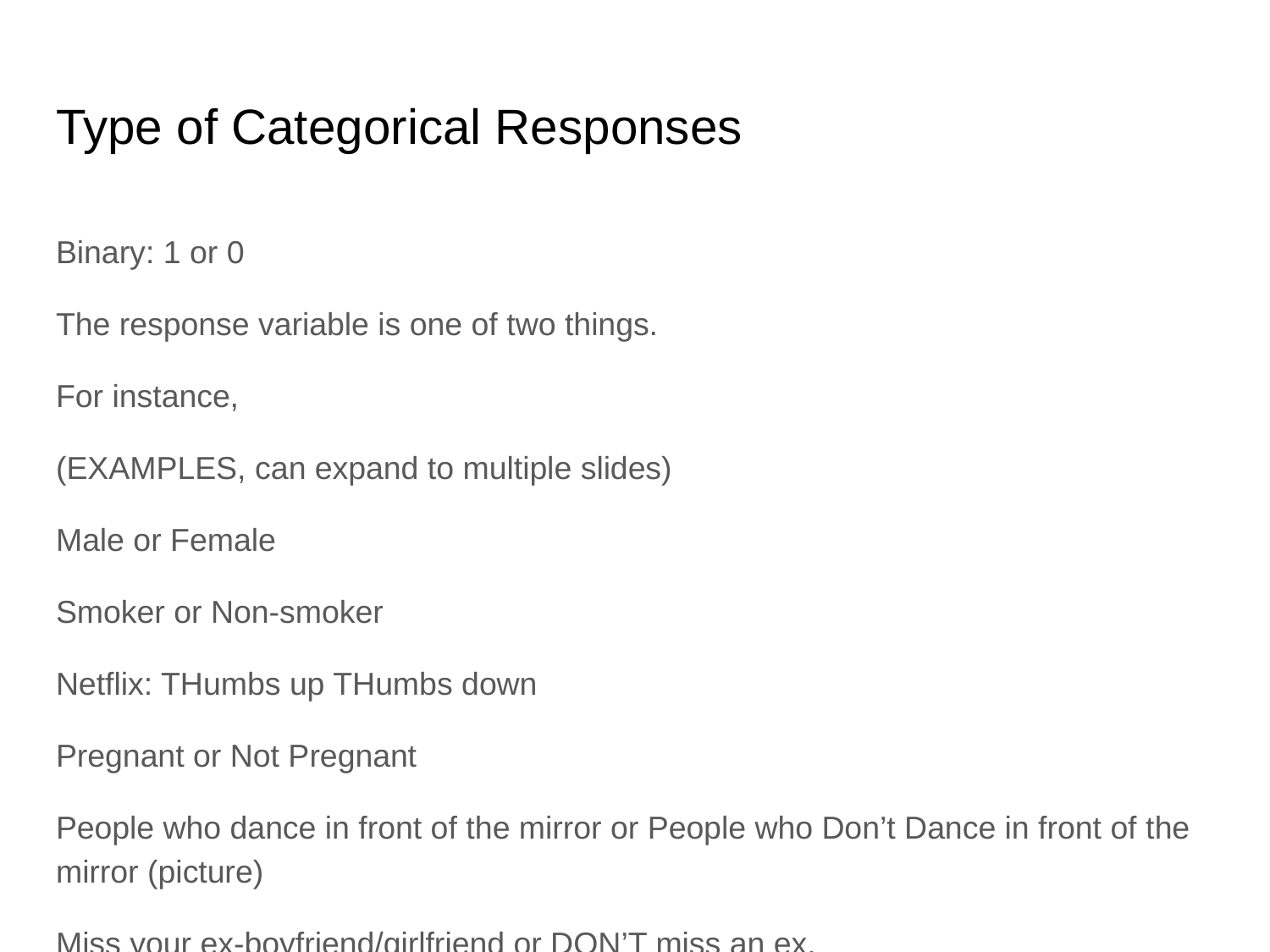

# Type of Categorical Responses
Binary: 1 or 0
The response variable is one of two things.
For instance,
(EXAMPLES, can expand to multiple slides)
Male or Female
Smoker or Non-smoker
Netflix: THumbs up THumbs down
Pregnant or Not Pregnant
People who dance in front of the mirror or People who Don’t Dance in front of the mirror (picture)
Miss your ex-boyfriend/girlfriend or DON’T miss an ex.
Poll Dancer or NON poll dancer.
Kissed in the Rain or never kissed in the rain.
(MAKE PRETTY)